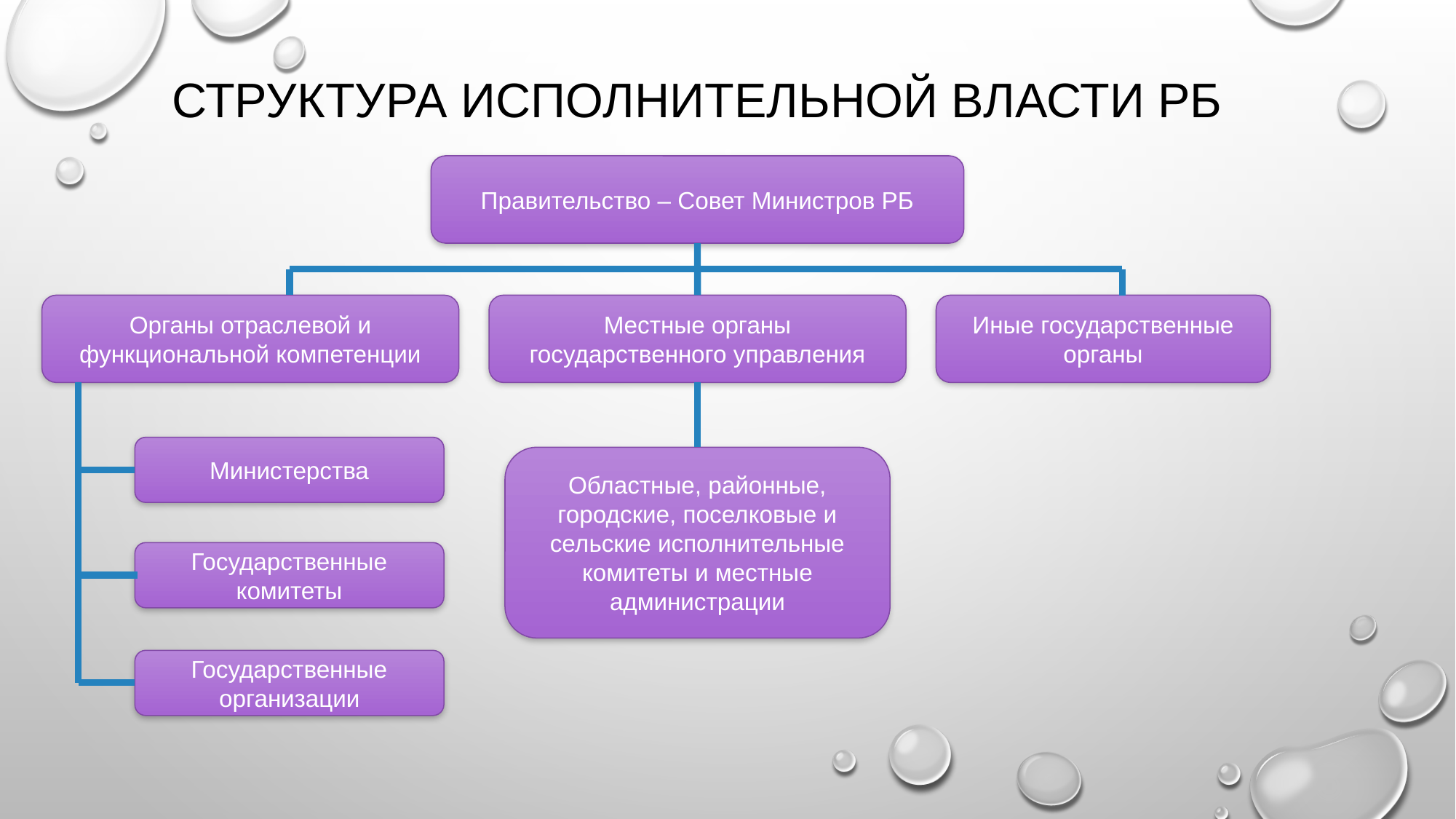

# Структура исполнительной власти рб
Правительство – Совет Министров РБ
Органы отраслевой и функциональной компетенции
Местные органы государственного управления
Иные государственные органы
Министерства
Областные, районные, городские, поселковые и сельские исполнительные комитеты и местные администрации
Государственные комитеты
Государственные организации